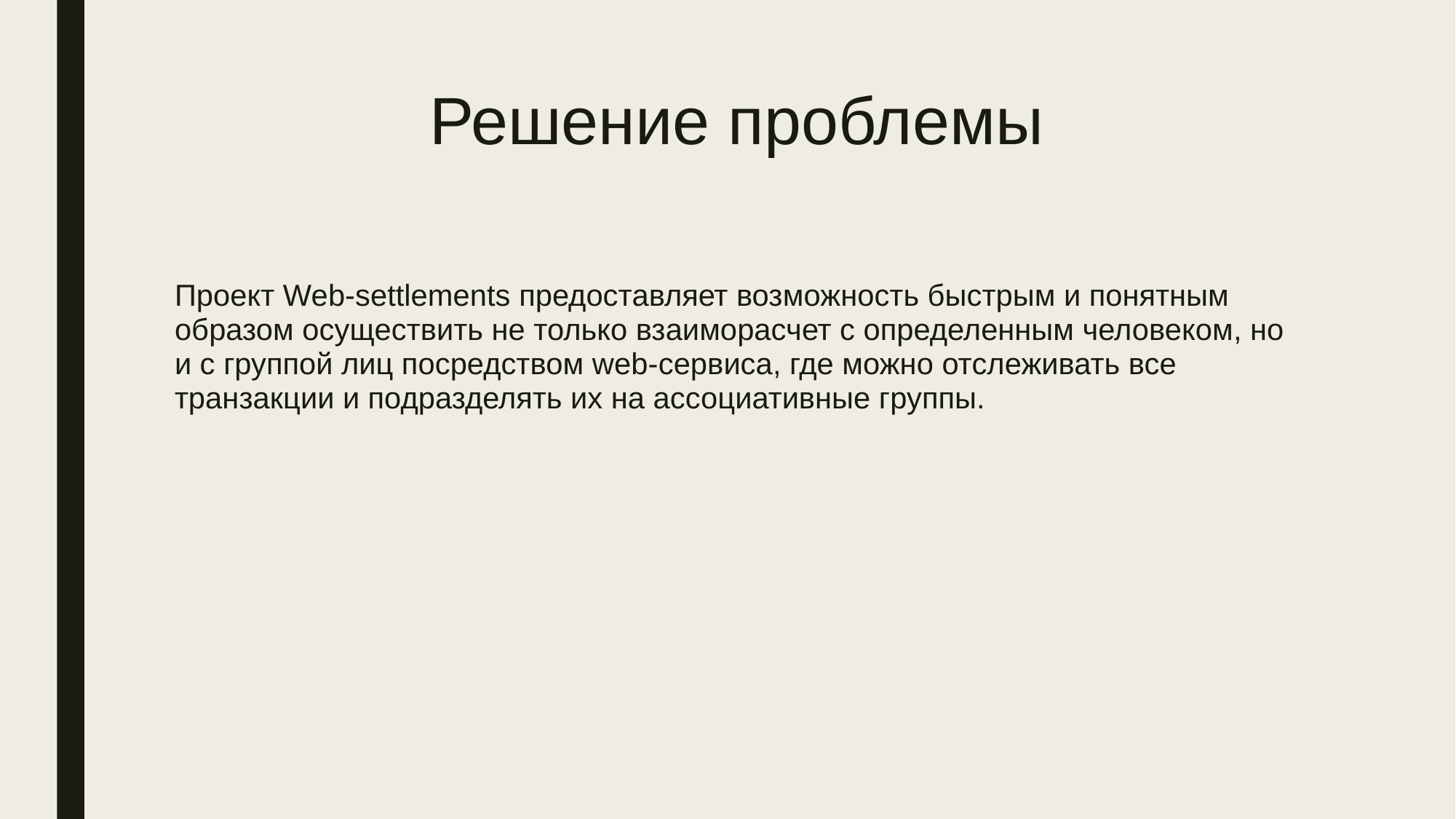

# Решение проблемы
Проект Web-settlements предоставляет возможность быстрым и понятным образом осуществить не только взаиморасчет с определенным человеком, но и с группой лиц посредством web-сервиса, где можно отслеживать все транзакции и подразделять их на ассоциативные группы.